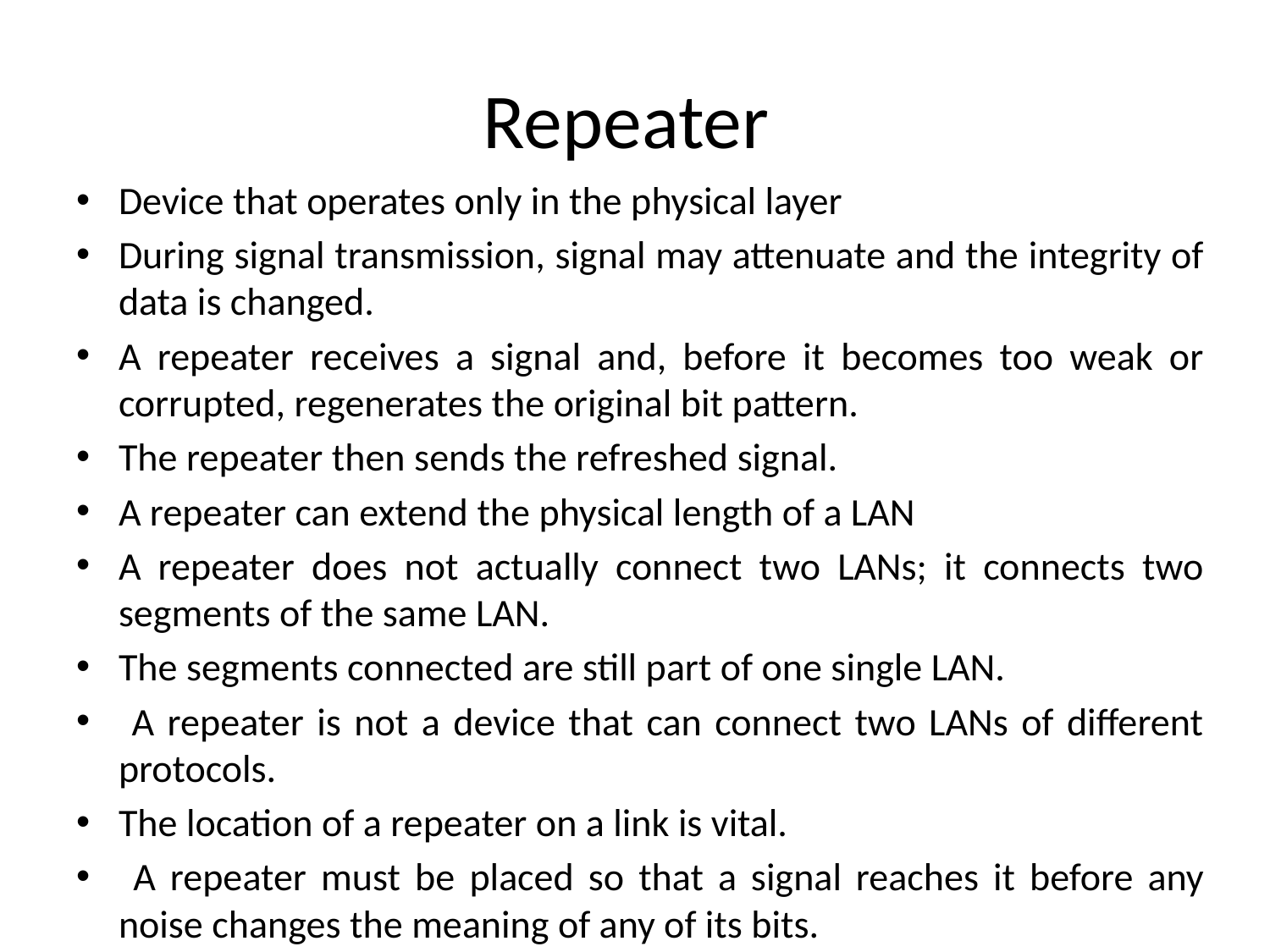

# Repeater
Device that operates only in the physical layer
During signal transmission, signal may attenuate and the integrity of data is changed.
A repeater receives a signal and, before it becomes too weak or corrupted, regenerates the original bit pattern.
The repeater then sends the refreshed signal.
A repeater can extend the physical length of a LAN
A repeater does not actually connect two LANs; it connects two segments of the same LAN.
The segments connected are still part of one single LAN.
 A repeater is not a device that can connect two LANs of different protocols.
The location of a repeater on a link is vital.
 A repeater must be placed so that a signal reaches it before any noise changes the meaning of any of its bits.